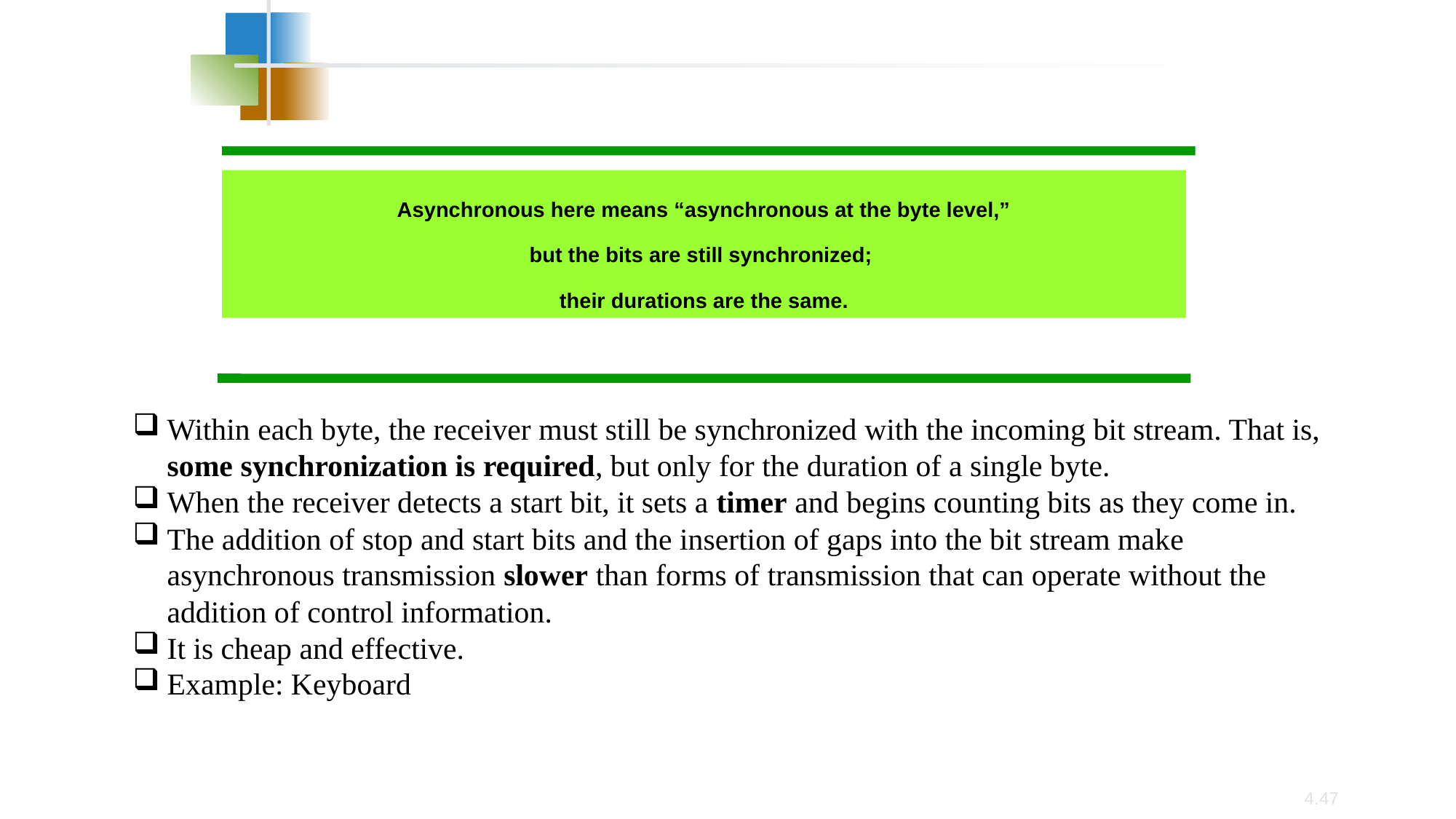

Asynchronous here means “asynchronous at the byte level,”
but the bits are still synchronized;
their durations are the same.

Within each byte, the receiver must still be synchronized with the incoming bit stream. That is, some synchronization is required, but only for the duration of a single byte.
When the receiver detects a start bit, it sets a timer and begins counting bits as they come in.
The addition of stop and start bits and the insertion of gaps into the bit stream make asynchronous transmission slower than forms of transmission that can operate without the addition of control information.
It is cheap and effective.
Example: Keyboard

4.47